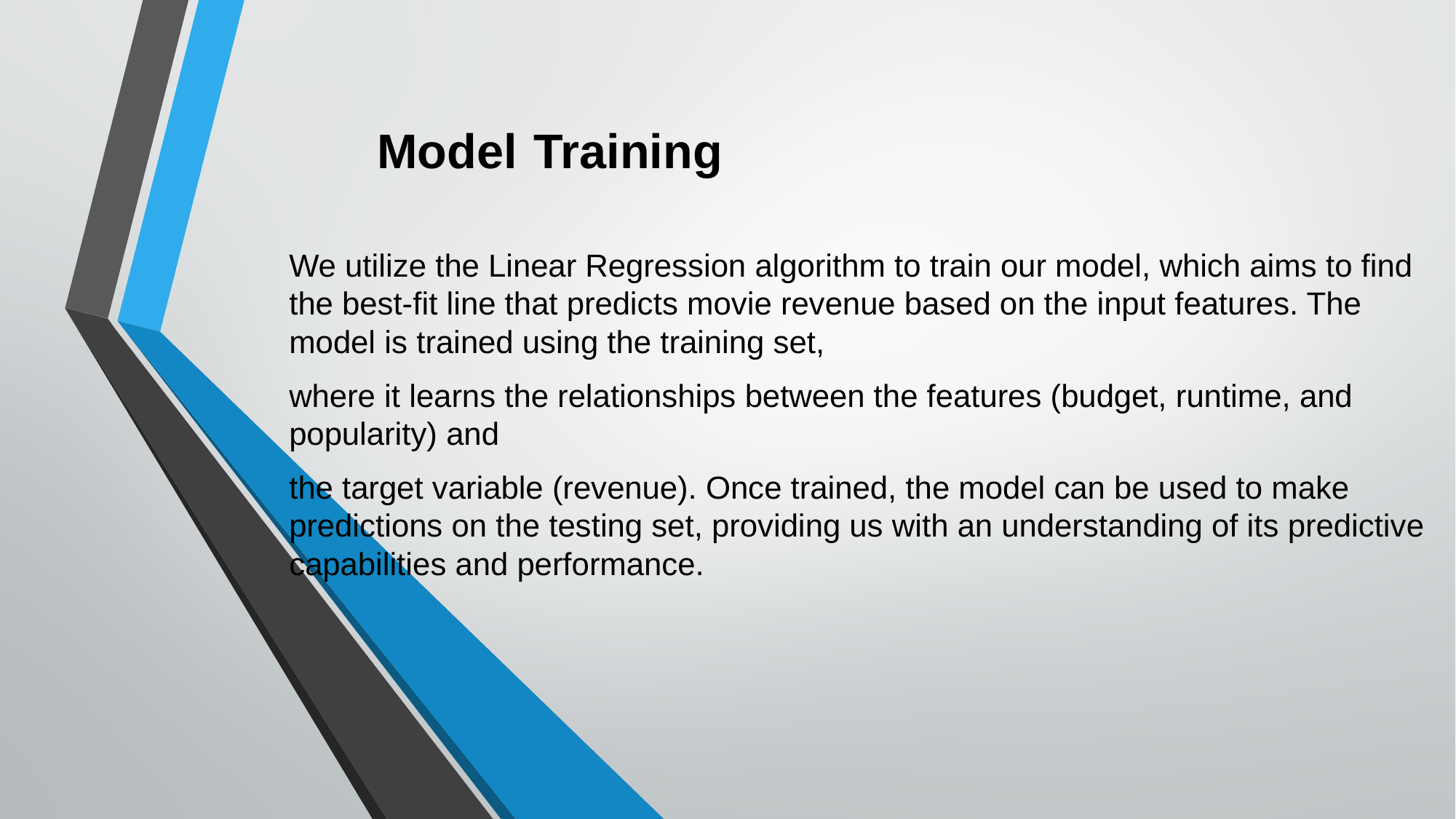

# Model Training

We utilize the Linear Regression algorithm to train our model, which aims to find the best-fit line that predicts movie revenue based on the input features. The model is trained using the training set,
where it learns the relationships between the features (budget, runtime, and popularity) and
the target variable (revenue). Once trained, the model can be used to make predictions on the testing set, providing us with an understanding of its predictive capabilities and performance.